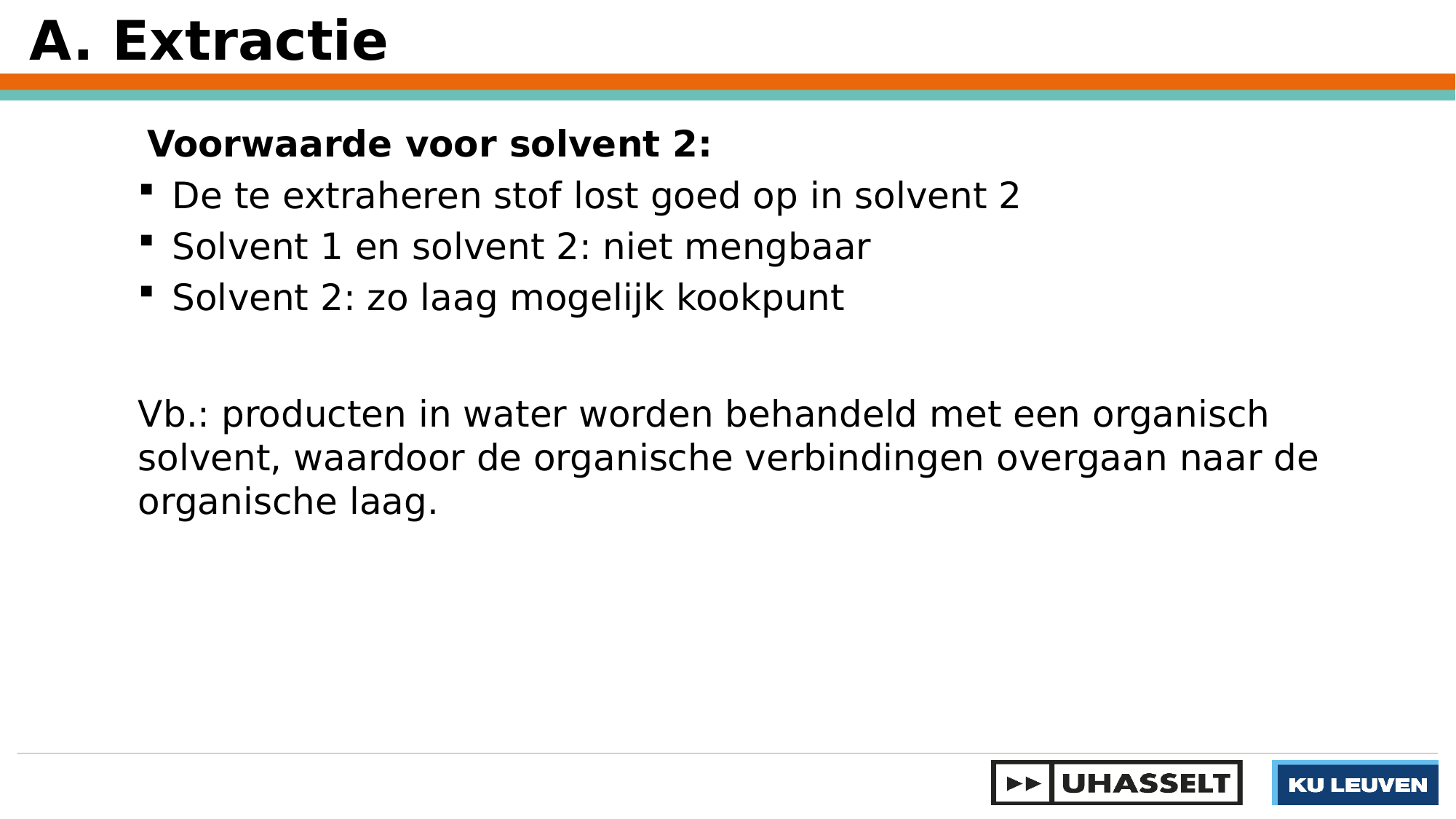

A. Extractie
	Voorwaarde voor solvent 2:
De te extraheren stof lost goed op in solvent 2
Solvent 1 en solvent 2: niet mengbaar
Solvent 2: zo laag mogelijk kookpunt

Vb.: producten in water worden behandeld met een organisch solvent, waardoor de organische verbindingen overgaan naar de organische laag.